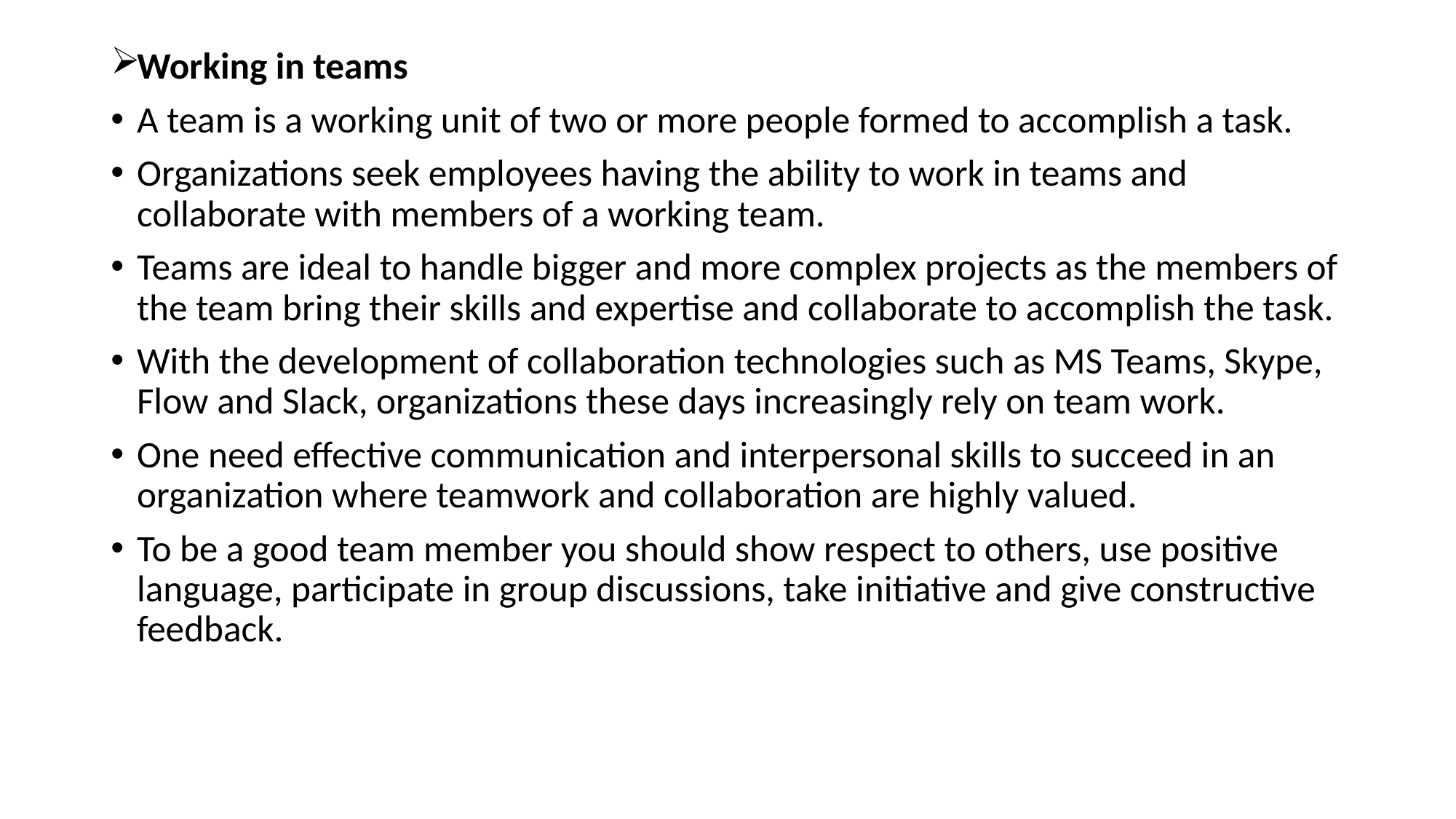

Working in teams
A team is a working unit of two or more people formed to accomplish a task.
Organizations seek employees having the ability to work in teams and collaborate with members of a working team.
Teams are ideal to handle bigger and more complex projects as the members of the team bring their skills and expertise and collaborate to accomplish the task.
With the development of collaboration technologies such as MS Teams, Skype, Flow and Slack, organizations these days increasingly rely on team work.
One need effective communication and interpersonal skills to succeed in an organization where teamwork and collaboration are highly valued.
To be a good team member you should show respect to others, use positive language, participate in group discussions, take initiative and give constructive feedback.